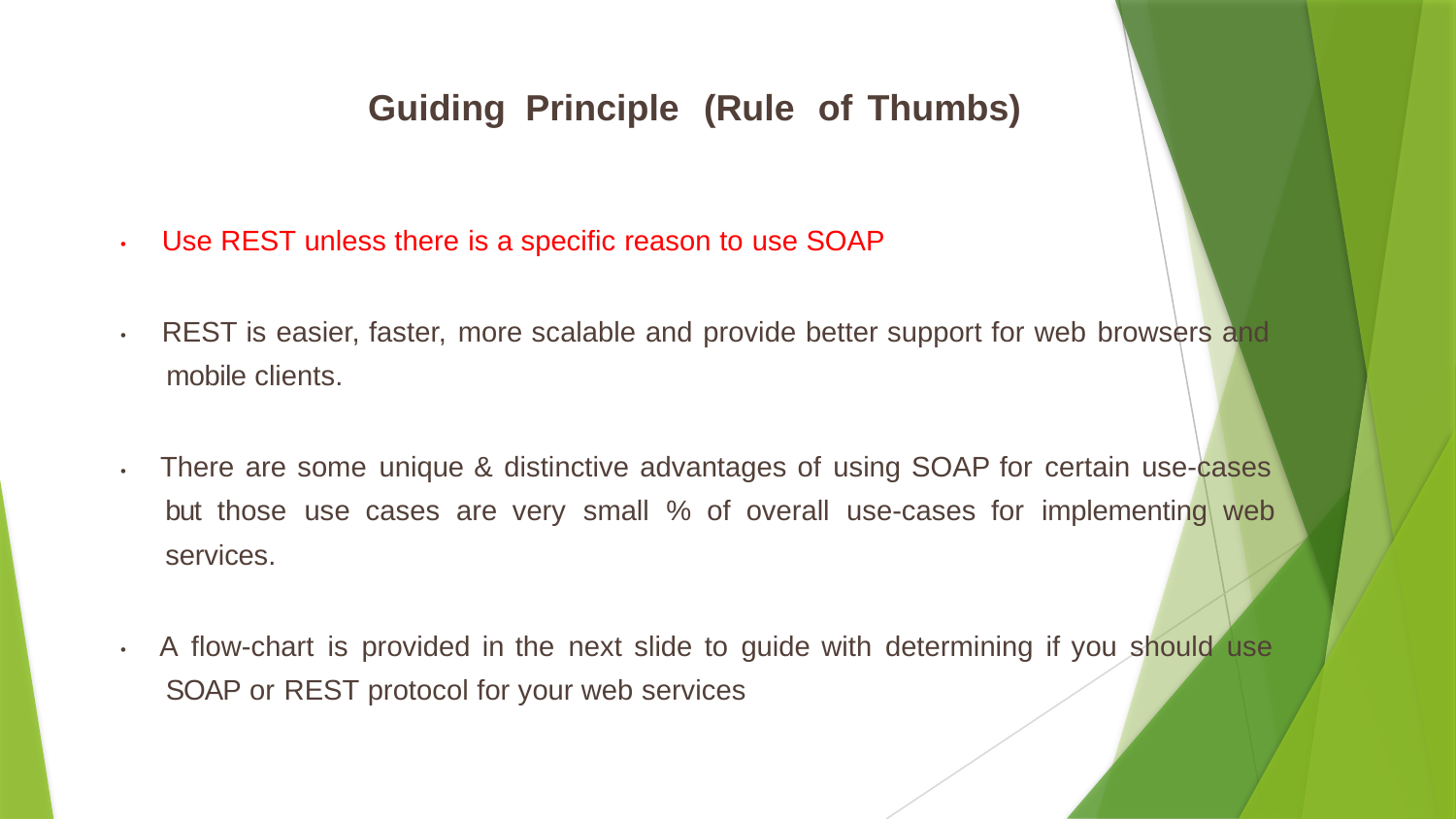

Guiding Principle (Rule of Thumbs)
• Use REST unless there is a specific reason to use SOAP
• REST is easier, faster, more scalable and provide better support for web browsers and mobile clients.
• There are some unique & distinctive advantages of using SOAP for certain use-cases but those use cases are very small % of overall use-cases for implementing web services.
• A flow-chart is provided in the next slide to guide with determining if you should use SOAP or REST protocol for your web services